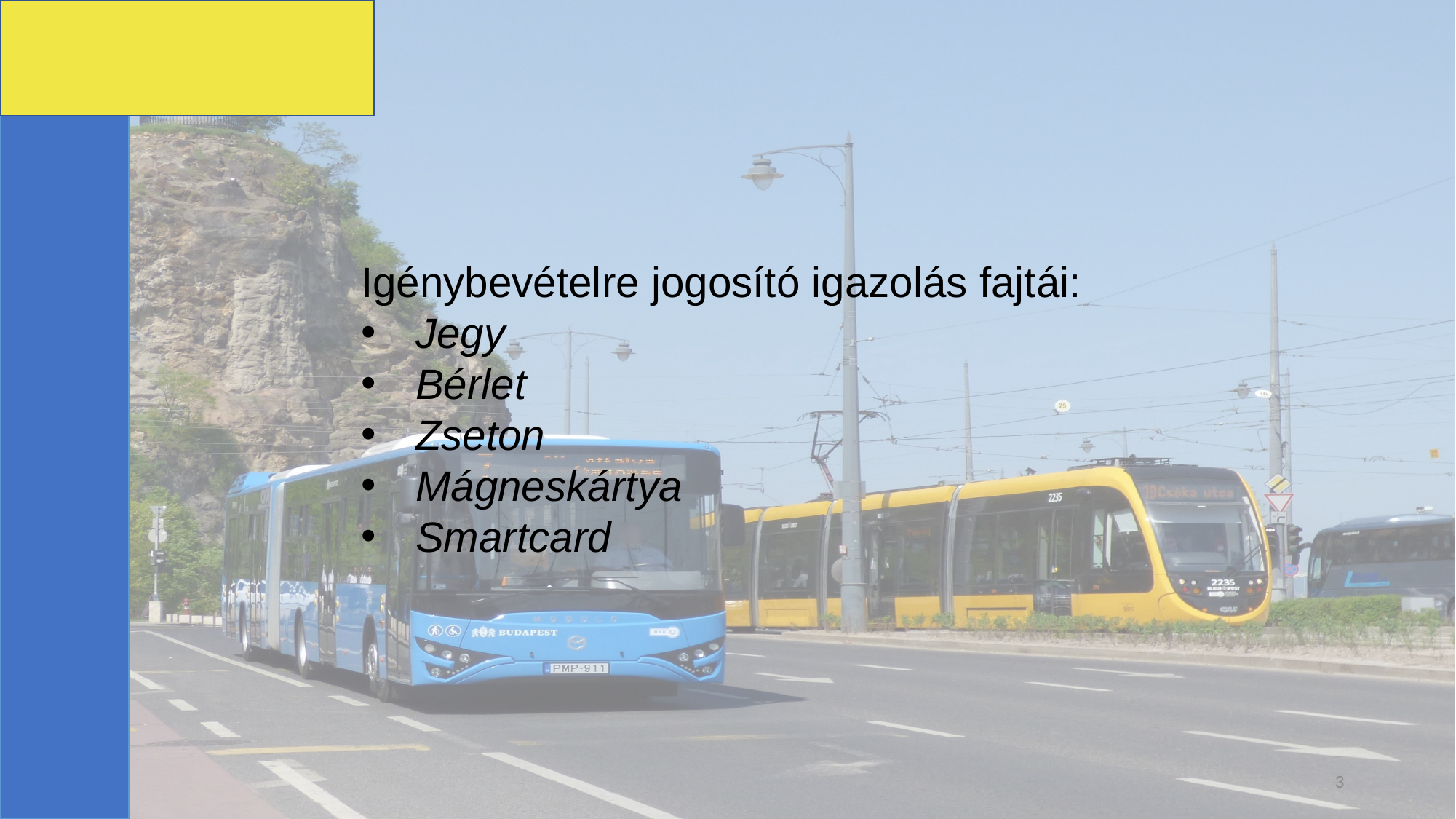

#

Igénybevételre jogosító igazolás fajtái:
Jegy
Bérlet
Zseton
Mágneskártya
Smartcard
3